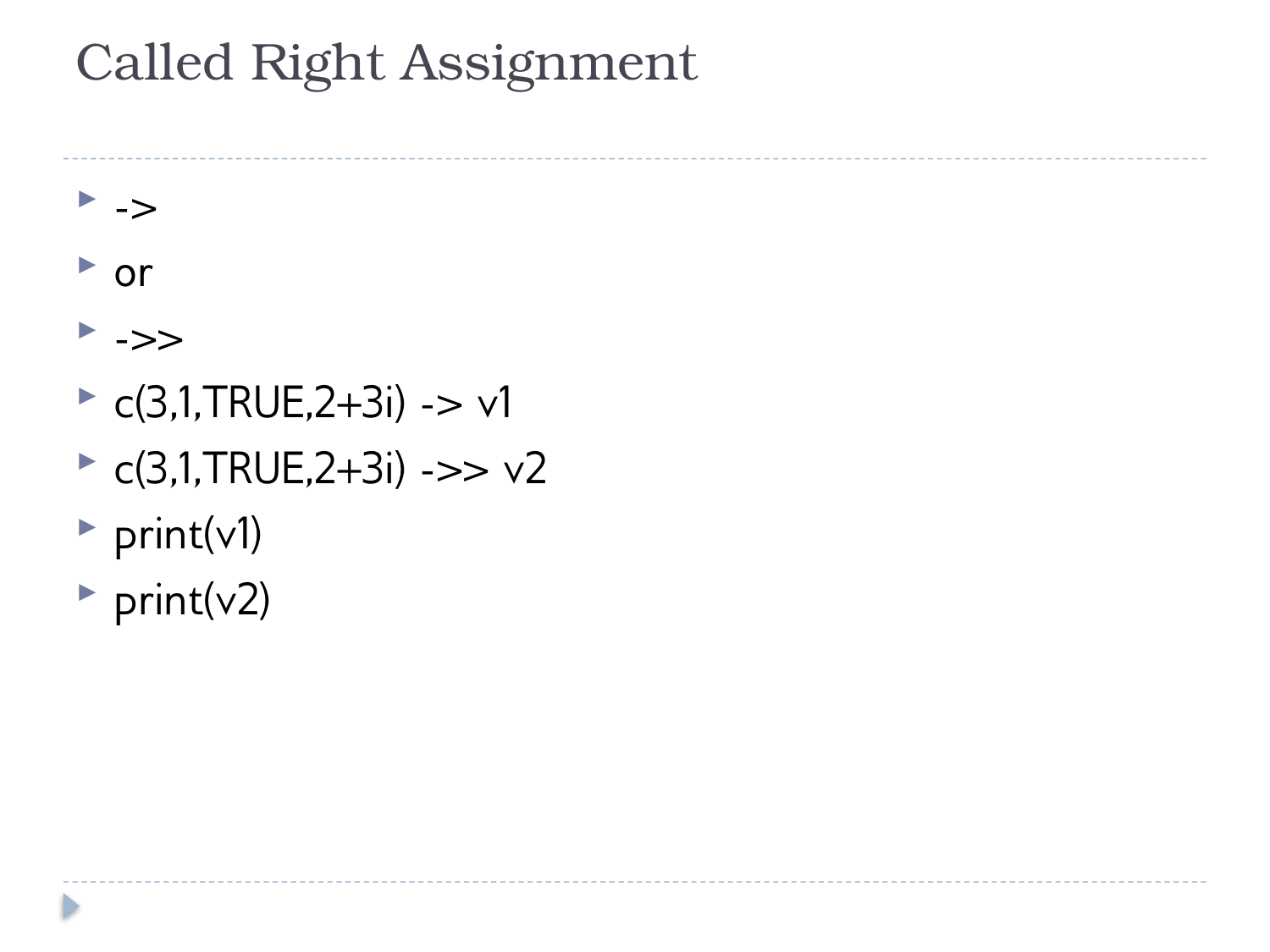

# Called Right Assignment
->
or
->>
c(3,1,TRUE,2+3i) -> v1
c(3,1,TRUE,2+3i) ->> v2
print(v1)
print(v2)